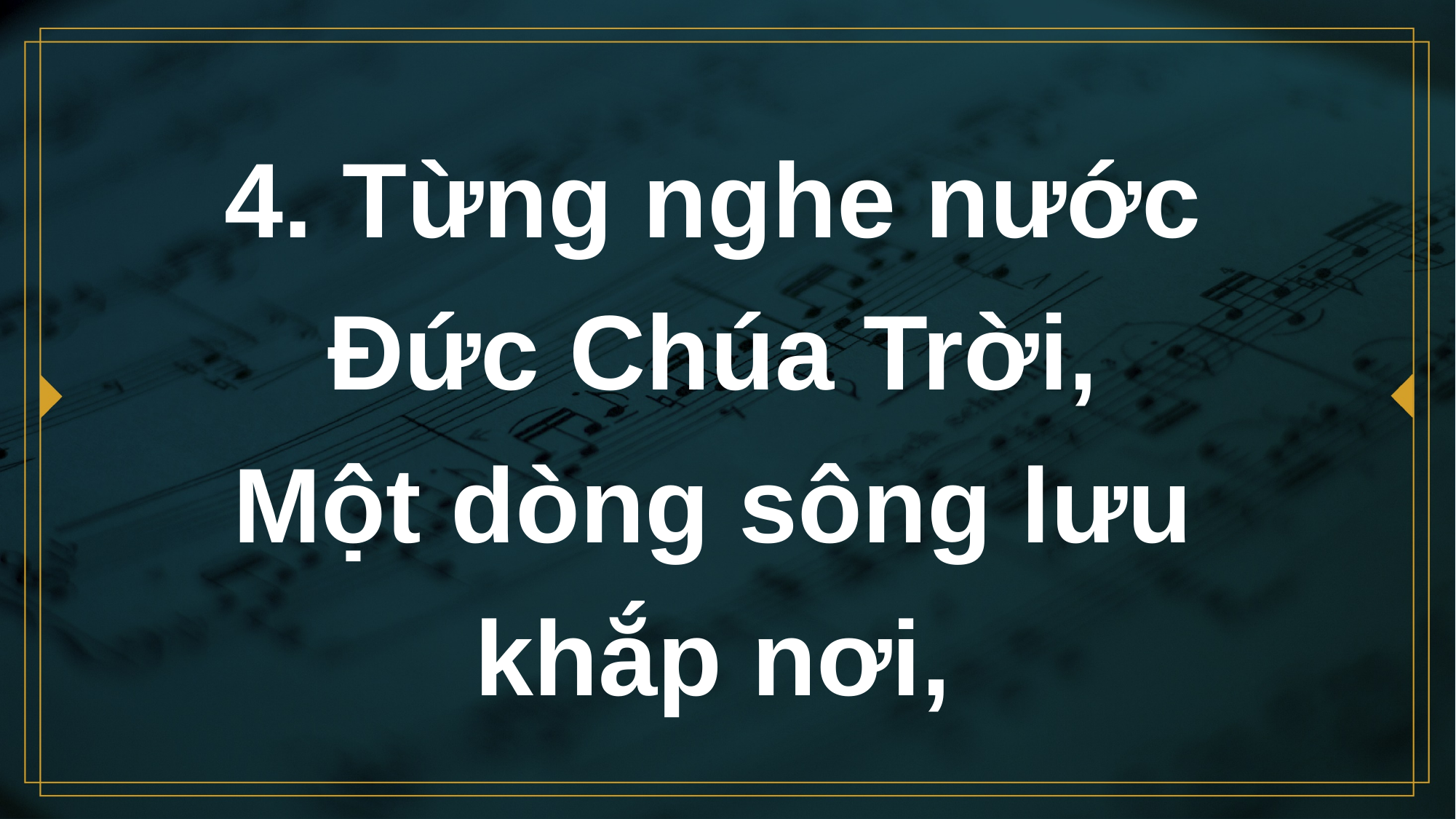

# 4. Từng nghe nước Đức Chúa Trời, Một dòng sông lưu khắp nơi,